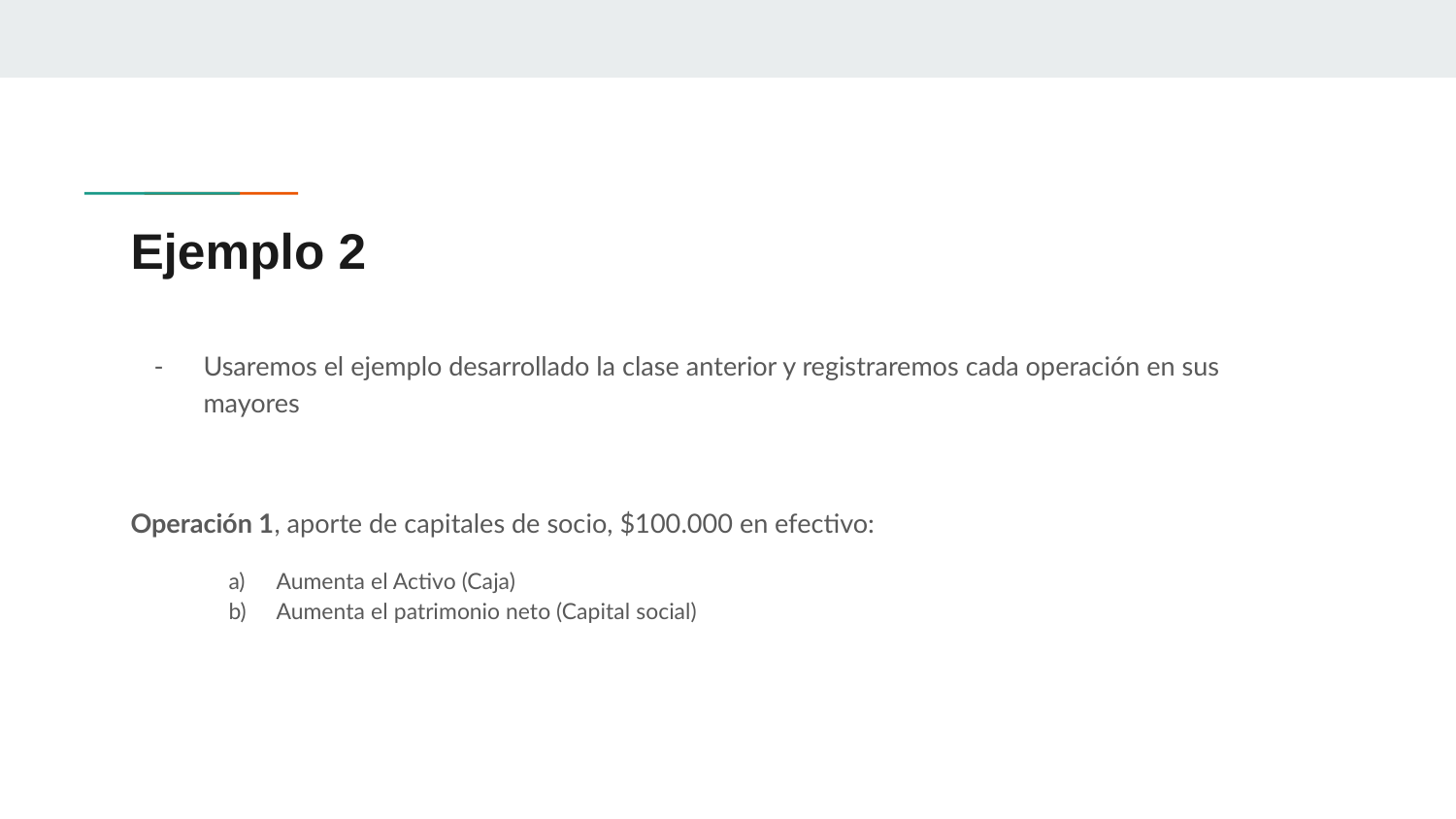

# Ejemplo 2
Usaremos el ejemplo desarrollado la clase anterior y registraremos cada operación en sus mayores

Operación 1, aporte de capitales de socio, $100.000 en efectivo:
Aumenta el Activo (Caja)
Aumenta el patrimonio neto (Capital social)